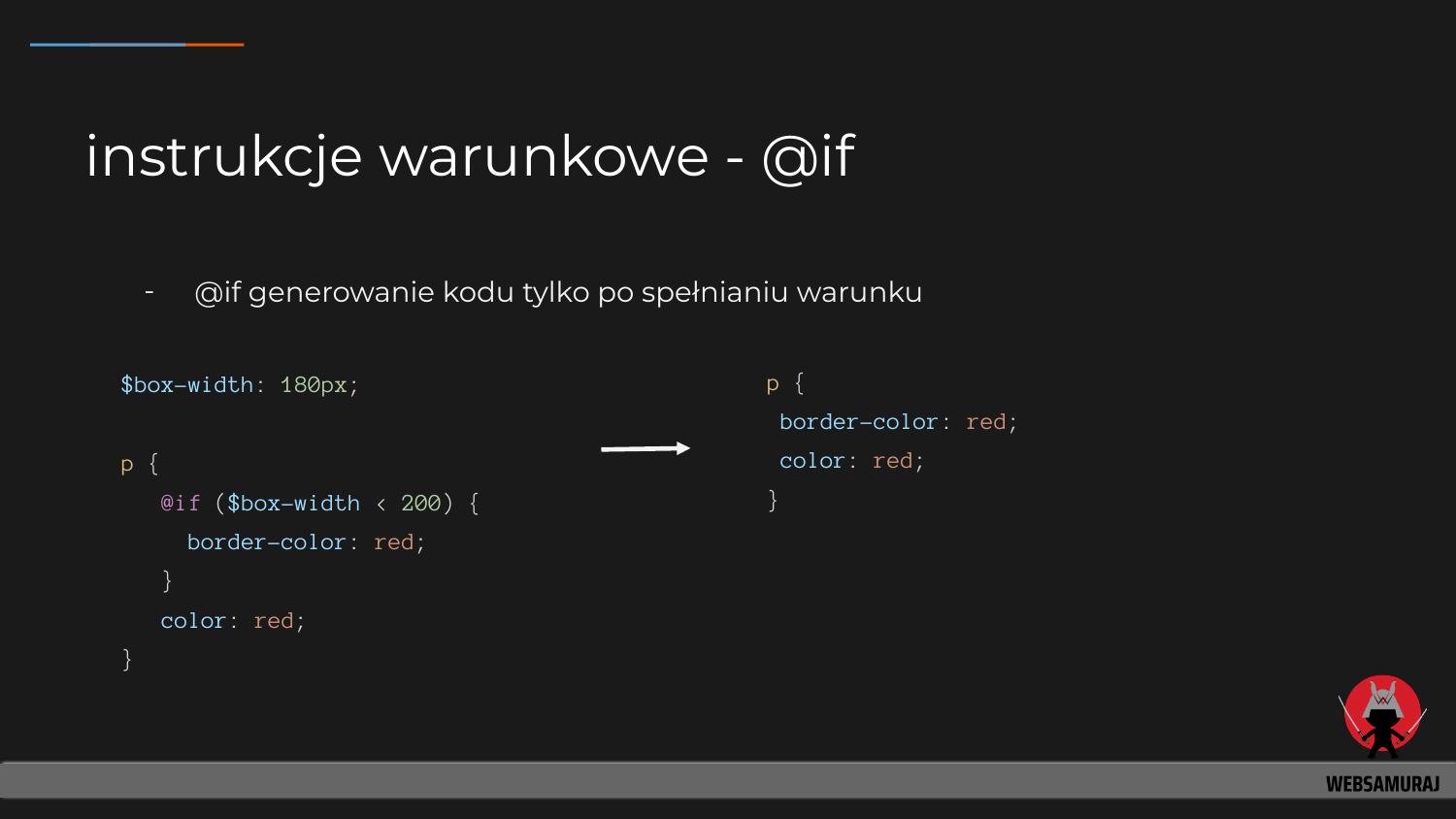

# instrukcje warunkowe - @if
@if generowanie kodu tylko po spełnianiu warunku

$box-width: 180px;

p {
   @if ($box-width < 200) {
     border-color: red;
   }
   color: red;
}

p {
 border-color: red;
 color: red;
}